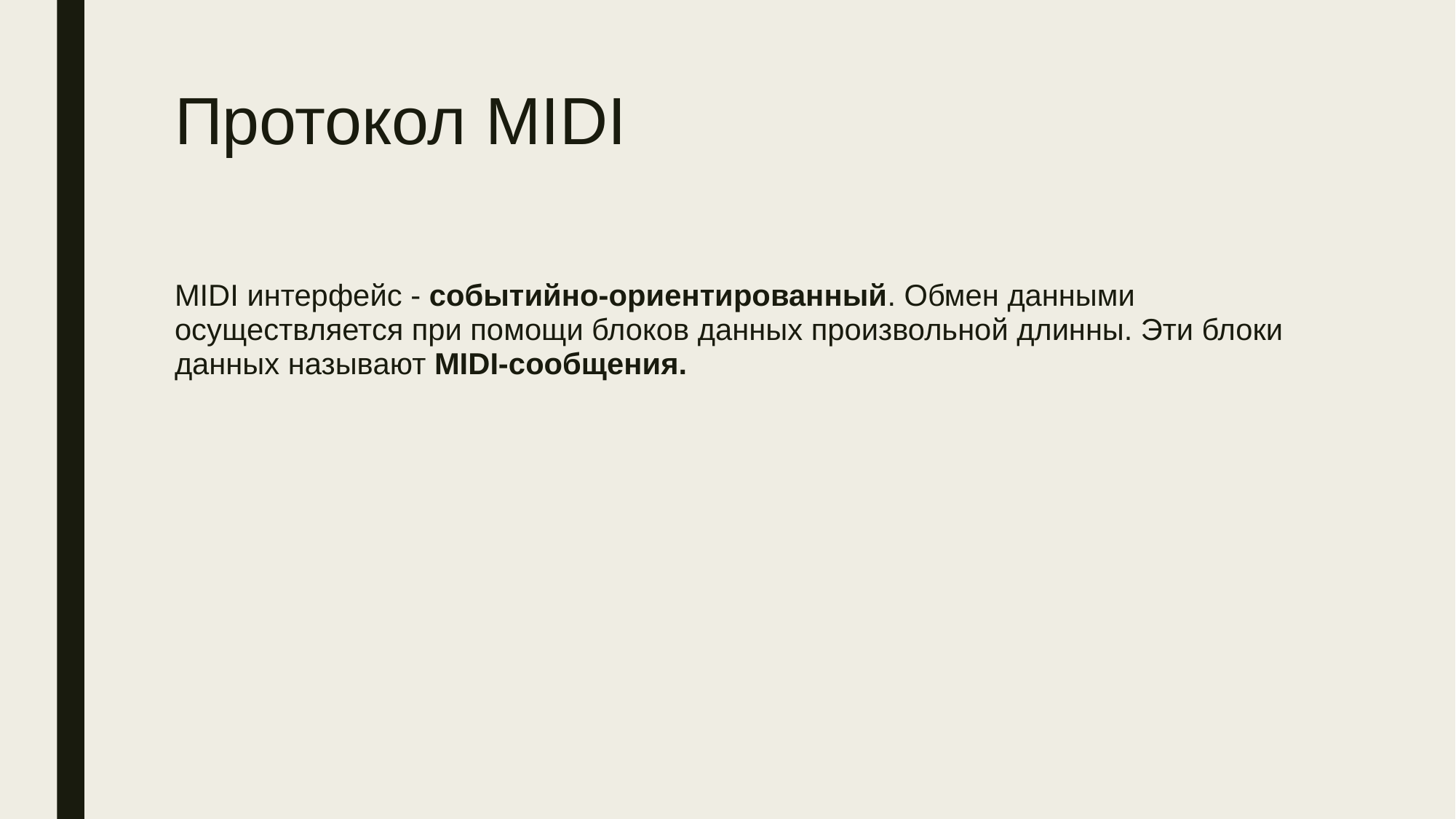

# Протокол MIDI
MIDI интерфейс - событийно-ориентированный. Обмен данными осуществляется при помощи блоков данных произвольной длинны. Эти блоки данных называют MIDI-сообщения.